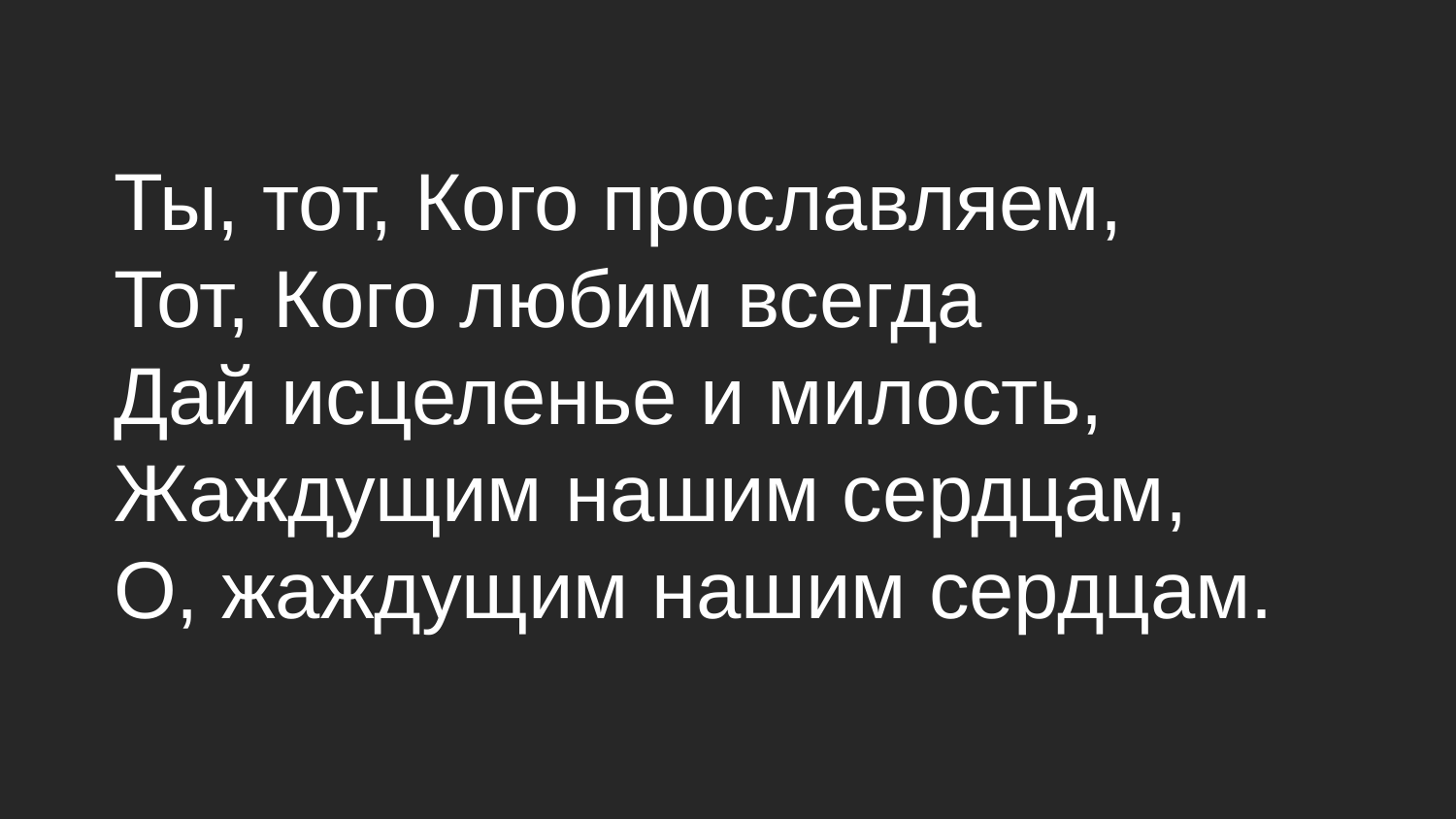

Ты, тот, Кого прославляем,
Тот, Кого любим всегда
Дай исцеленье и милость,
Жаждущим нашим сердцам,
О, жаждущим нашим сердцам.